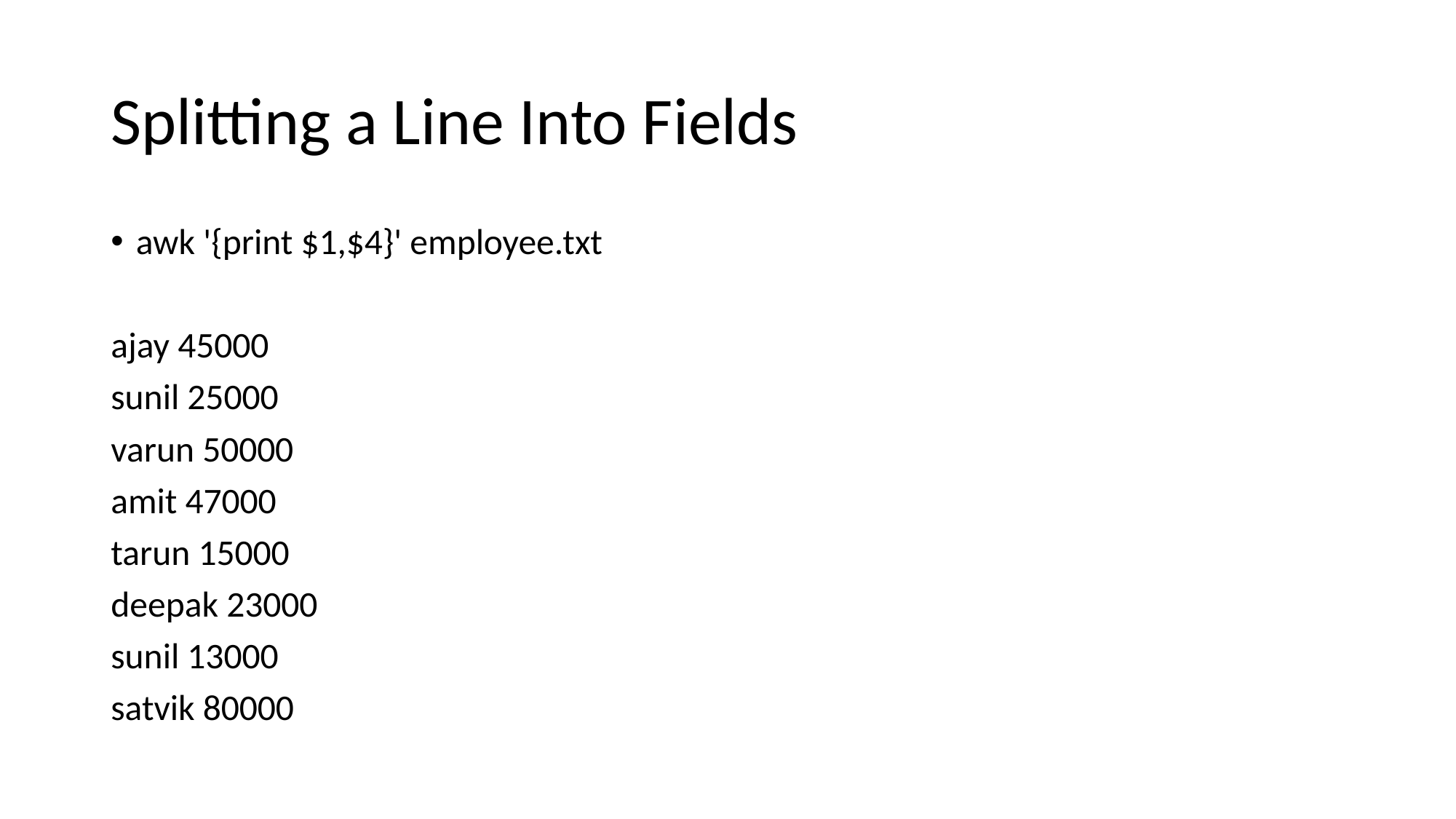

# Splitting a Line Into Fields
awk '{print $1,$4}' employee.txt

ajay 45000
sunil 25000
varun 50000
amit 47000
tarun 15000
deepak 23000
sunil 13000
satvik 80000